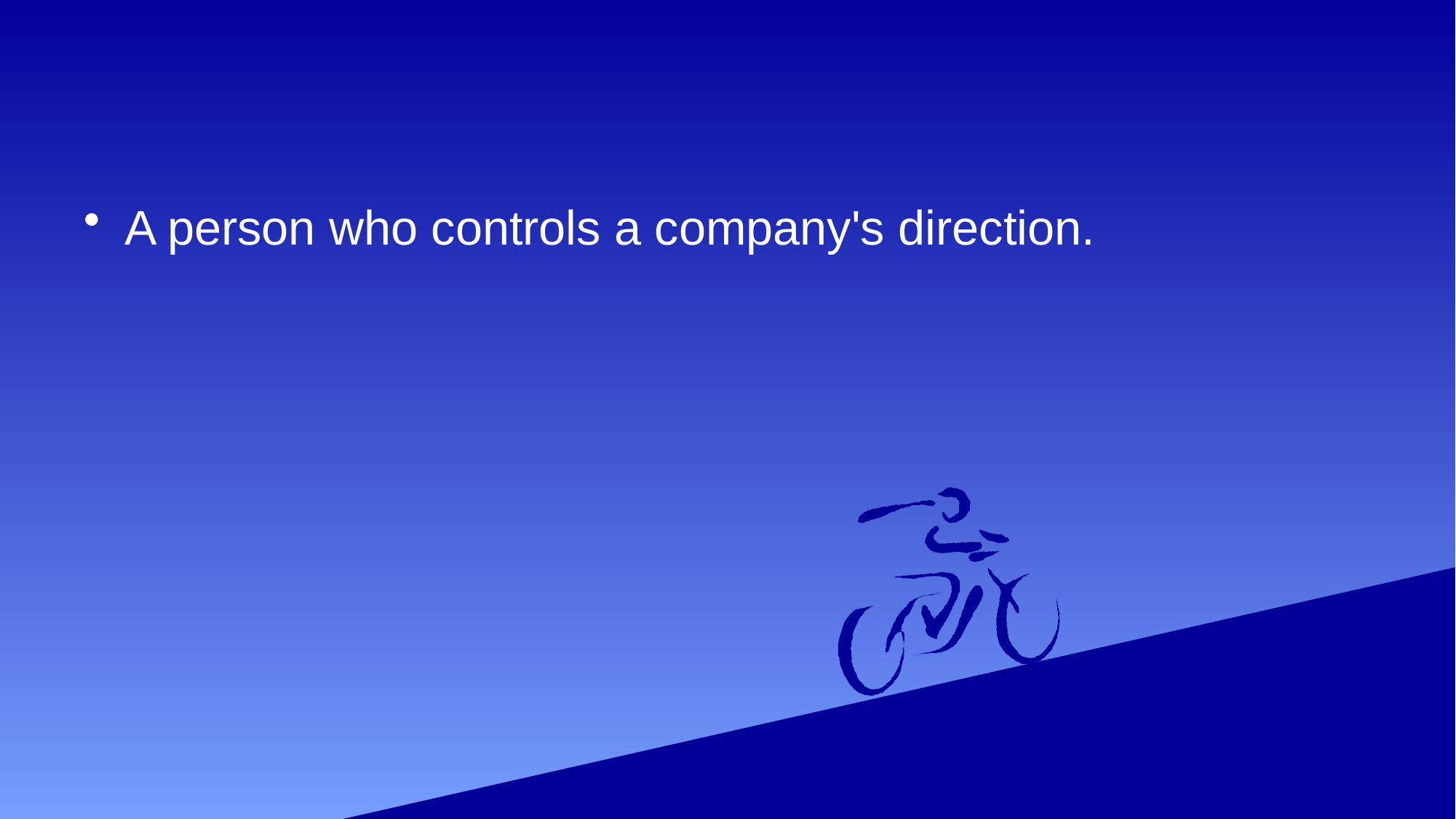

#
A person who controls a company's direction.